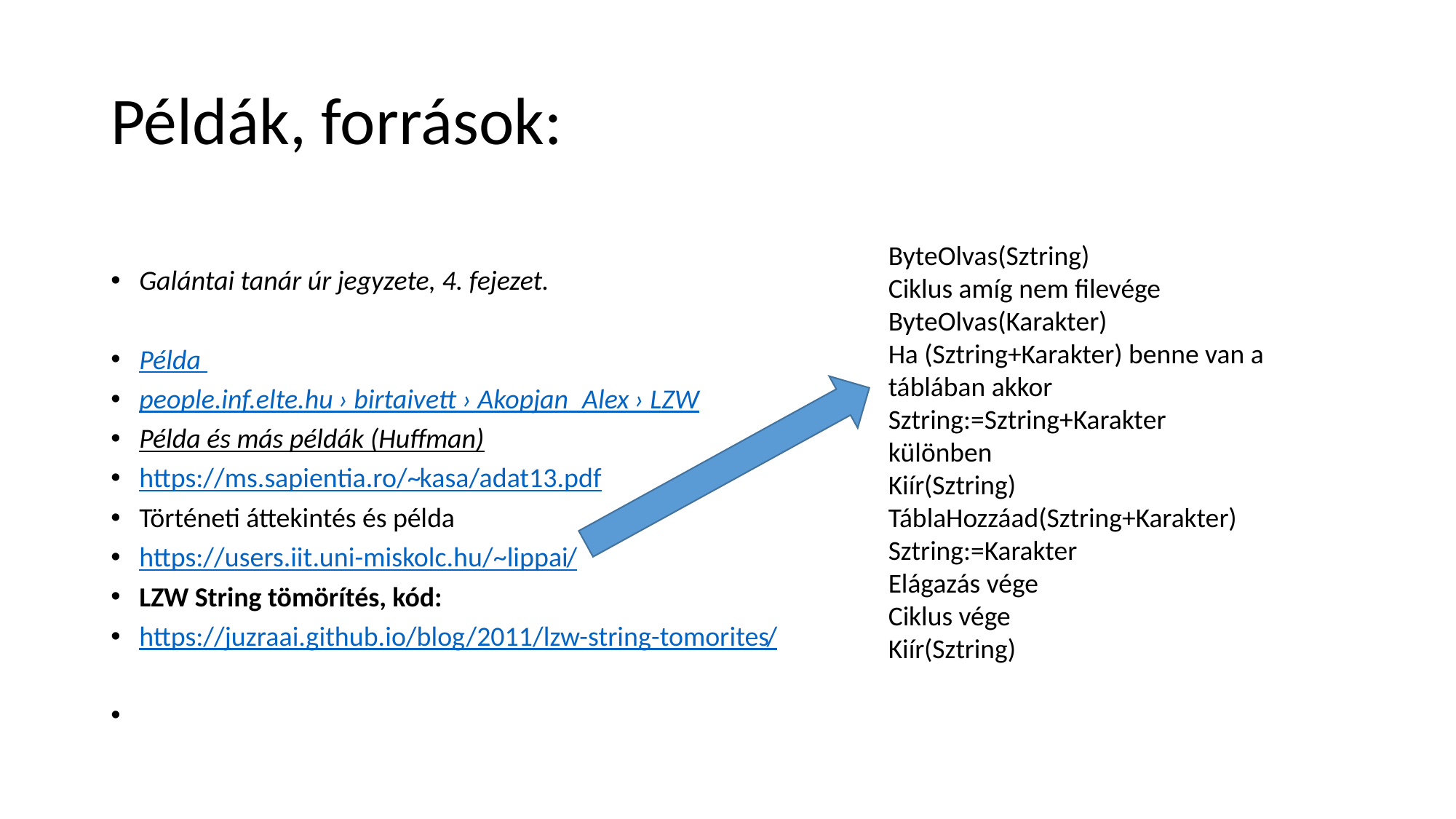

# Példák, források:

Galántai tanár úr jegyzete, 4. fejezet.

Példa
people.inf.elte.hu › birtaivett › Akopjan_Alex › LZW
Példa és más példák (Huffman)
https://ms.sapientia.ro/~kasa/adat13.pdf
Történeti áttekintés és példa
https://users.iit.uni-miskolc.hu/~lippai/
LZW String tömörítés, kód:
https://juzraai.github.io/blog/2011/lzw-string-tomorites/

ByteOlvas(Sztring)
Ciklus amíg nem filevége
ByteOlvas(Karakter)
Ha (Sztring+Karakter) benne van a táblában akkor
Sztring:=Sztring+Karakter
különben
Kiír(Sztring)
TáblaHozzáad(Sztring+Karakter)
Sztring:=Karakter
Elágazás vége
Ciklus vége
Kiír(Sztring)